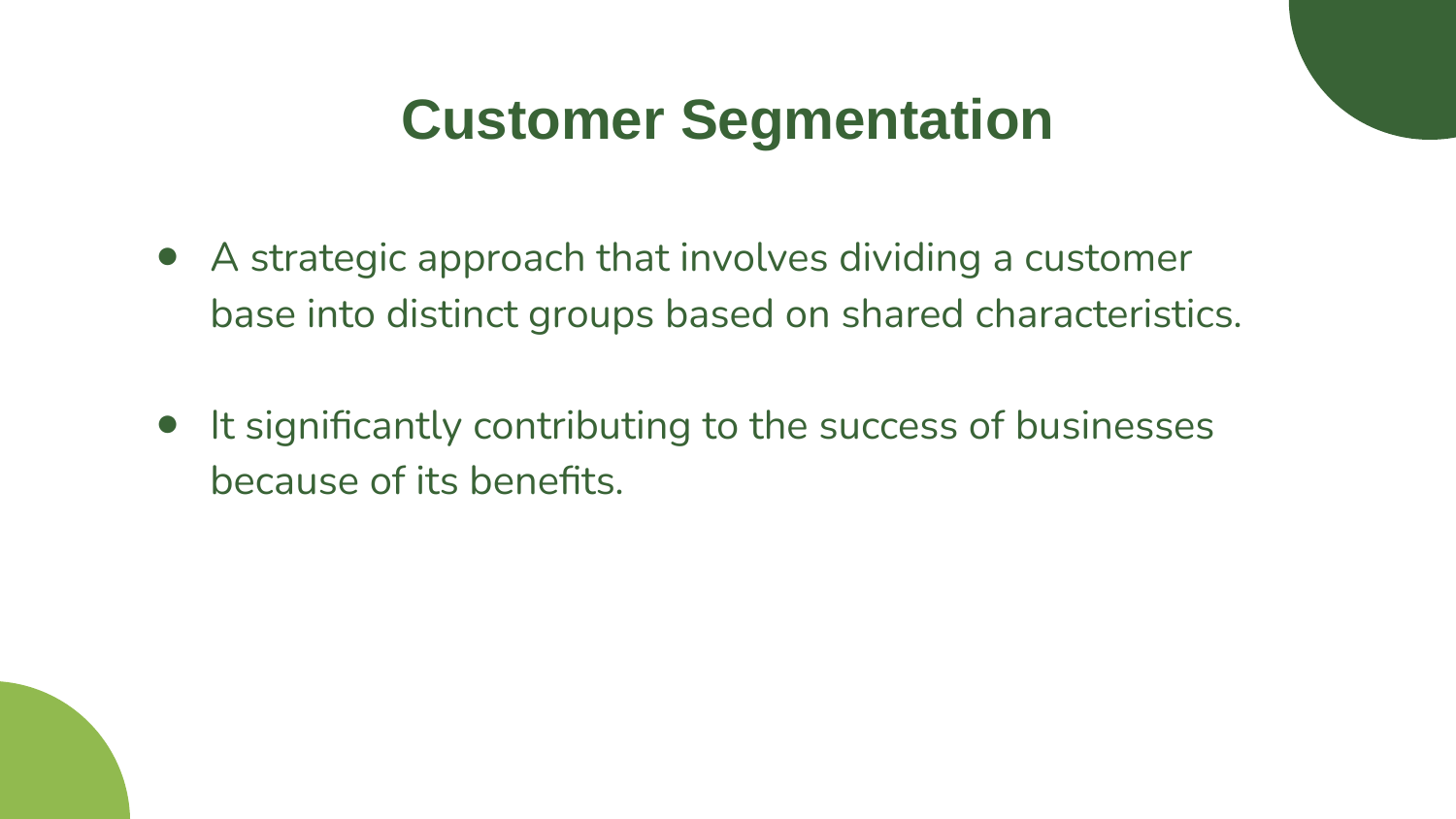

# Customer Segmentation
A strategic approach that involves dividing a customer base into distinct groups based on shared characteristics.

It significantly contributing to the success of businesses because of its benefits.